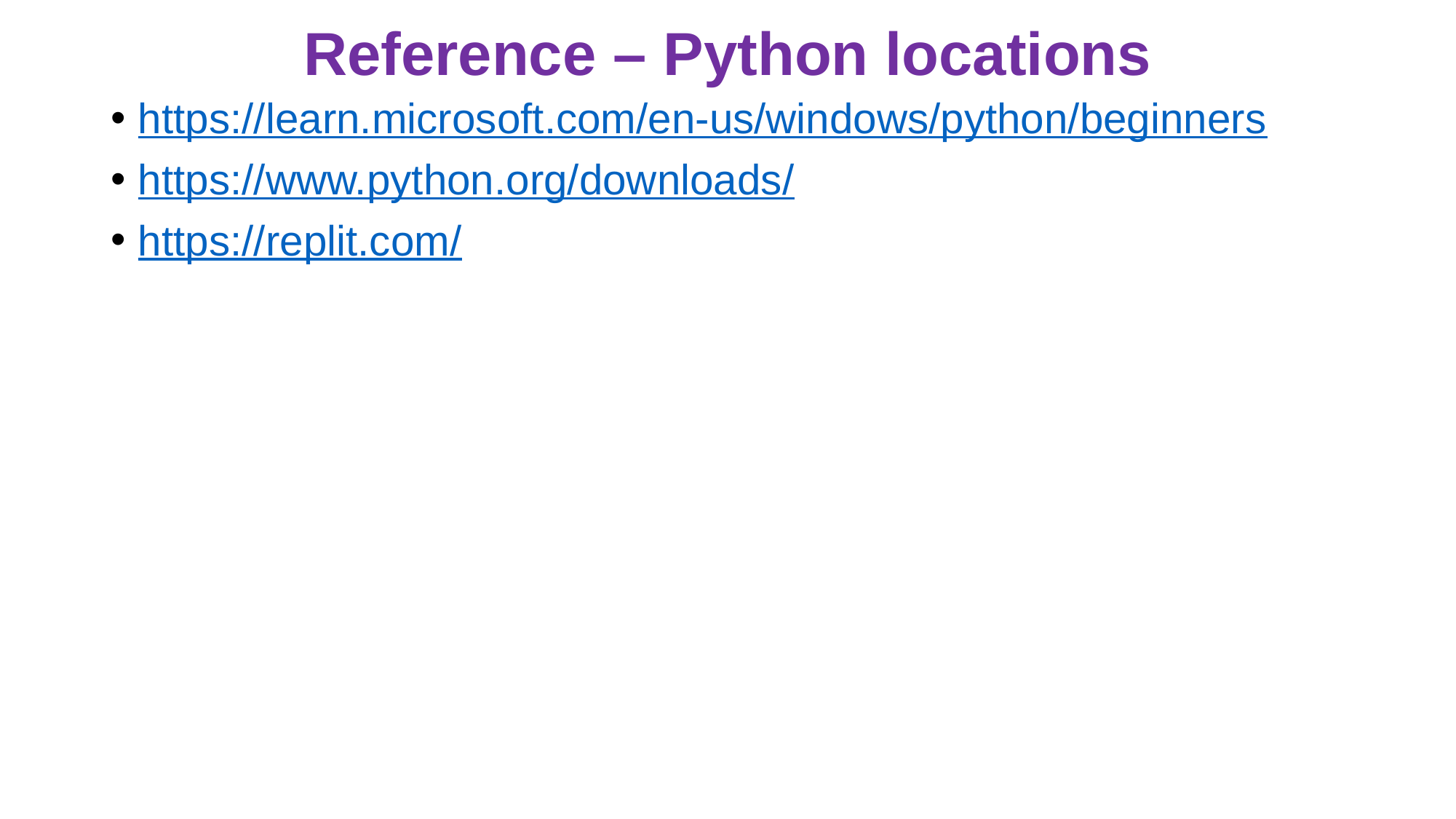

# Reference – Python locations
https://learn.microsoft.com/en-us/windows/python/beginners
https://www.python.org/downloads/
https://replit.com/